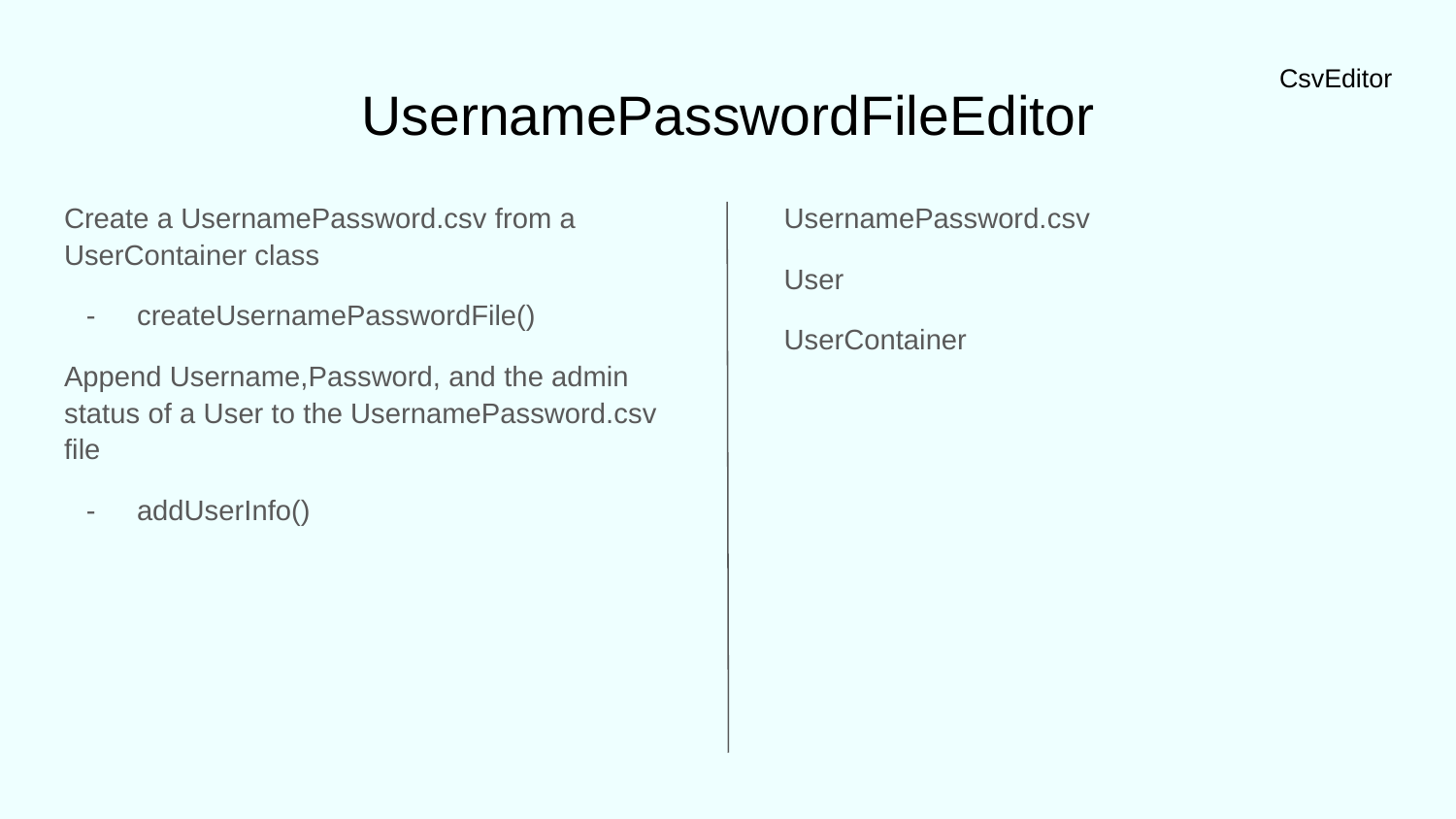

CsvEditor
# UsernamePasswordFileEditor
Create a UsernamePassword.csv from a UserContainer class
createUsernamePasswordFile()
Append Username,Password, and the admin status of a User to the UsernamePassword.csv file
addUserInfo()

UsernamePassword.csv
User
UserContainer